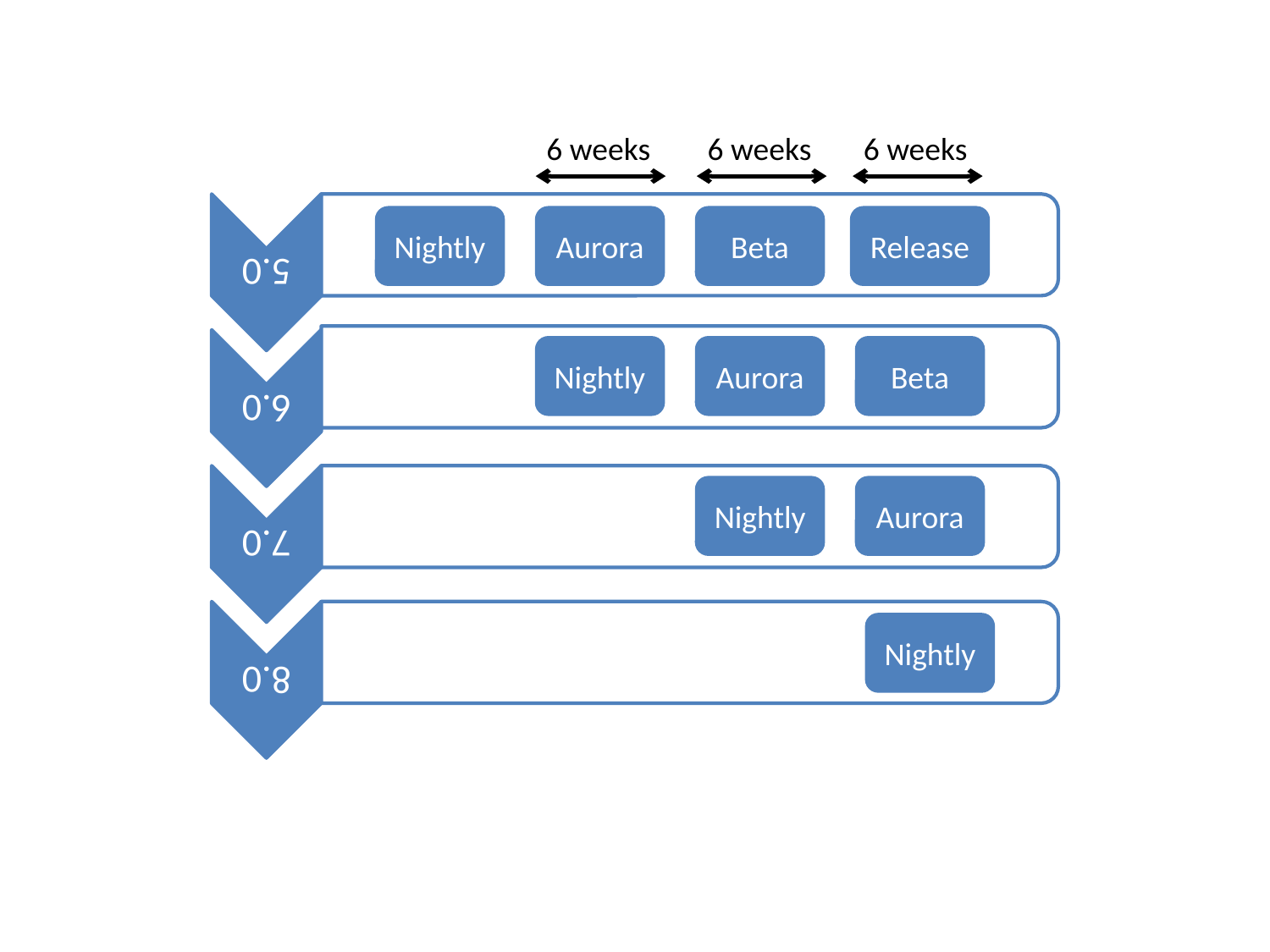

6 weeks
6 weeks
6 weeks
5.0
6.0
7.0
8.0
Nightly
Aurora
Beta
Release
Nightly
Aurora
Beta
Nightly
Aurora
Nightly